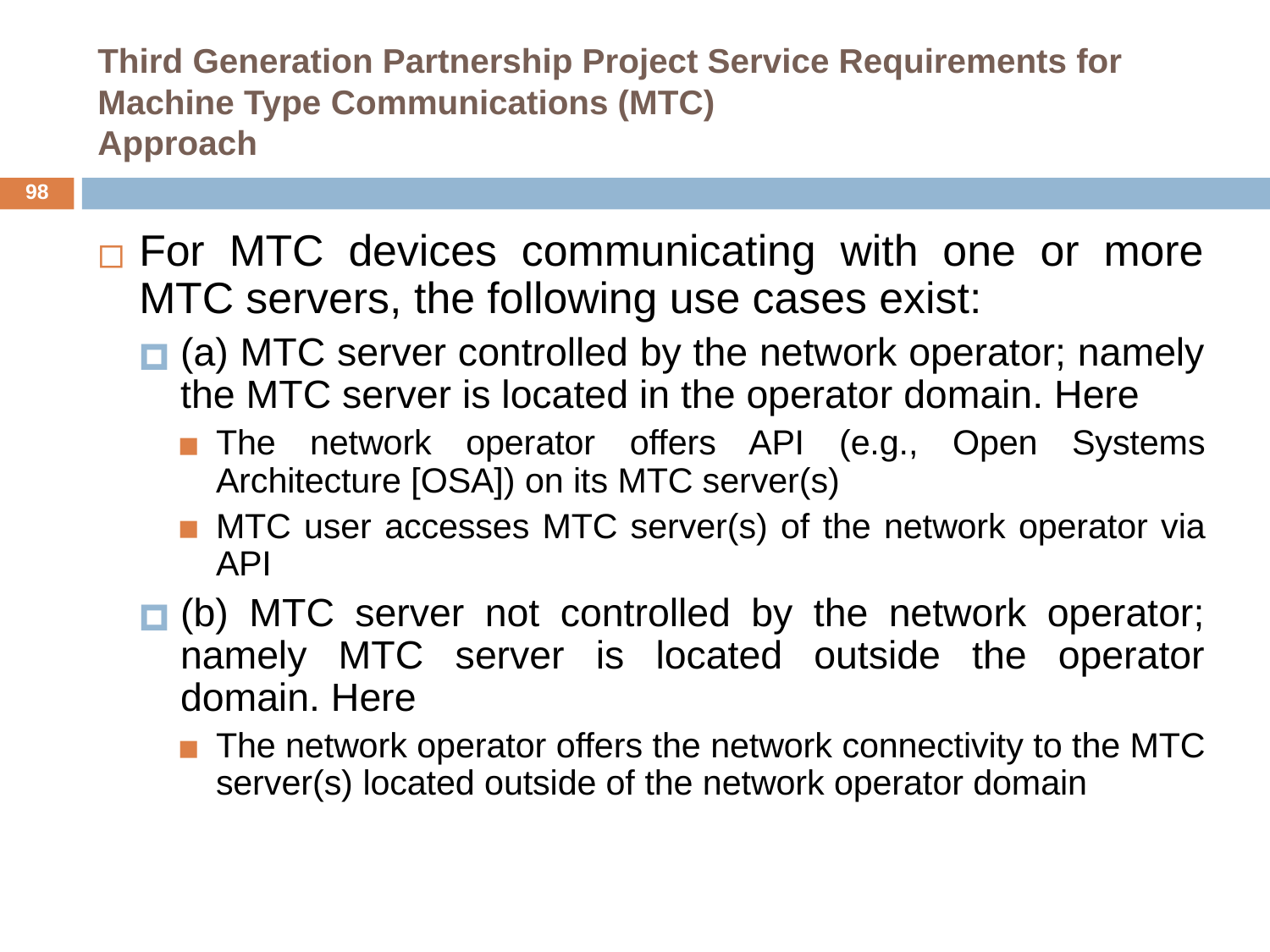

# Third Generation Partnership Project Service Requirements for Machine Type Communications (MTC) Approach
98
For MTC devices communicating with one or more MTC servers, the following use cases exist:
(a) MTC server controlled by the network operator; namely the MTC server is located in the operator domain. Here
The network operator offers API (e.g., Open Systems Architecture [OSA]) on its MTC server(s)
MTC user accesses MTC server(s) of the network operator via API
(b) MTC server not controlled by the network operator; namely MTC server is located outside the operator domain. Here
The network operator offers the network connectivity to the MTC server(s) located outside of the network operator domain